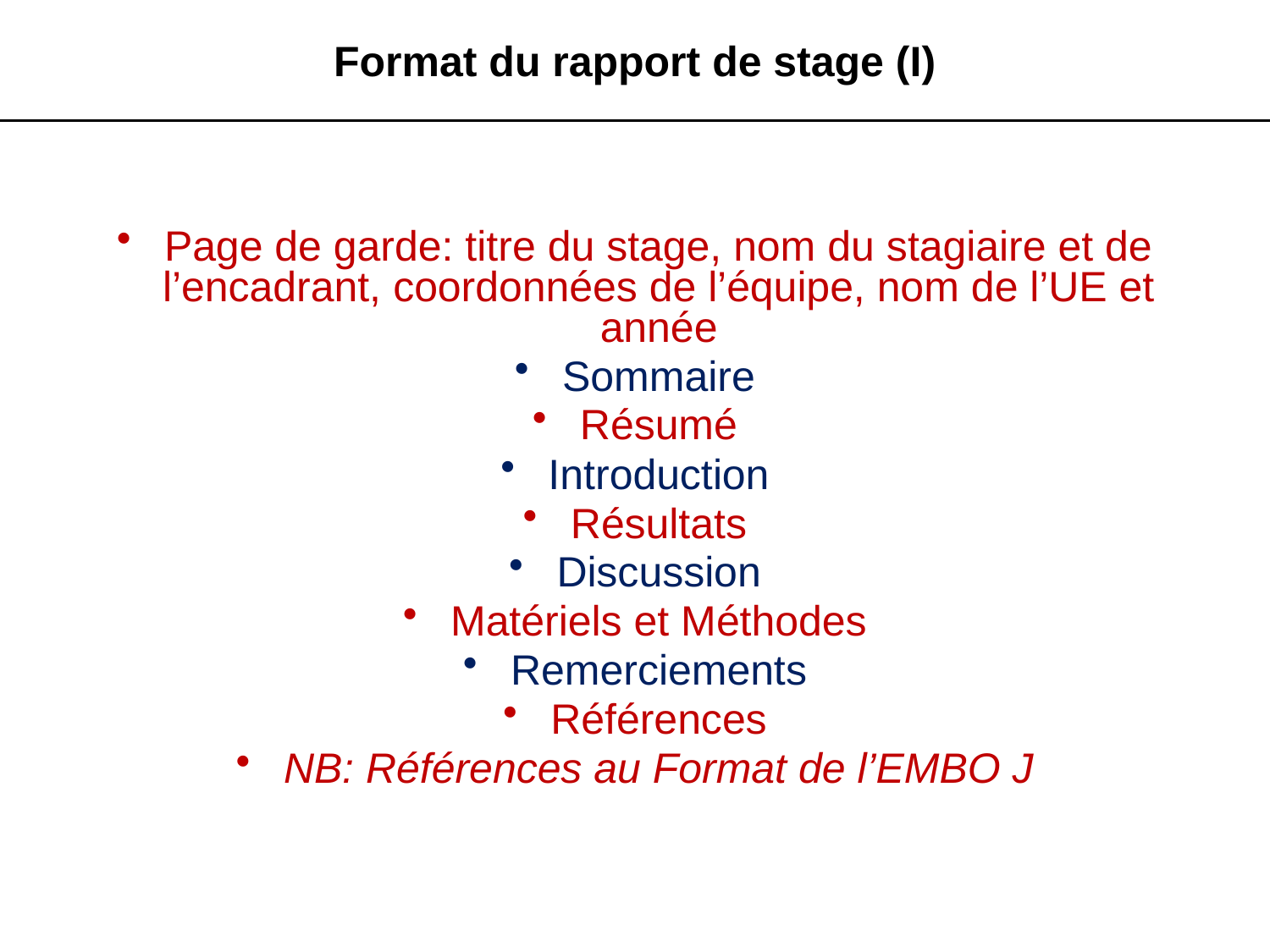

# Format du rapport de stage (I)
Page de garde: titre du stage, nom du stagiaire et de l’encadrant, coordonnées de l’équipe, nom de l’UE et année
Sommaire
Résumé
Introduction
Résultats
Discussion
Matériels et Méthodes
Remerciements
Références
NB: Références au Format de l’EMBO J